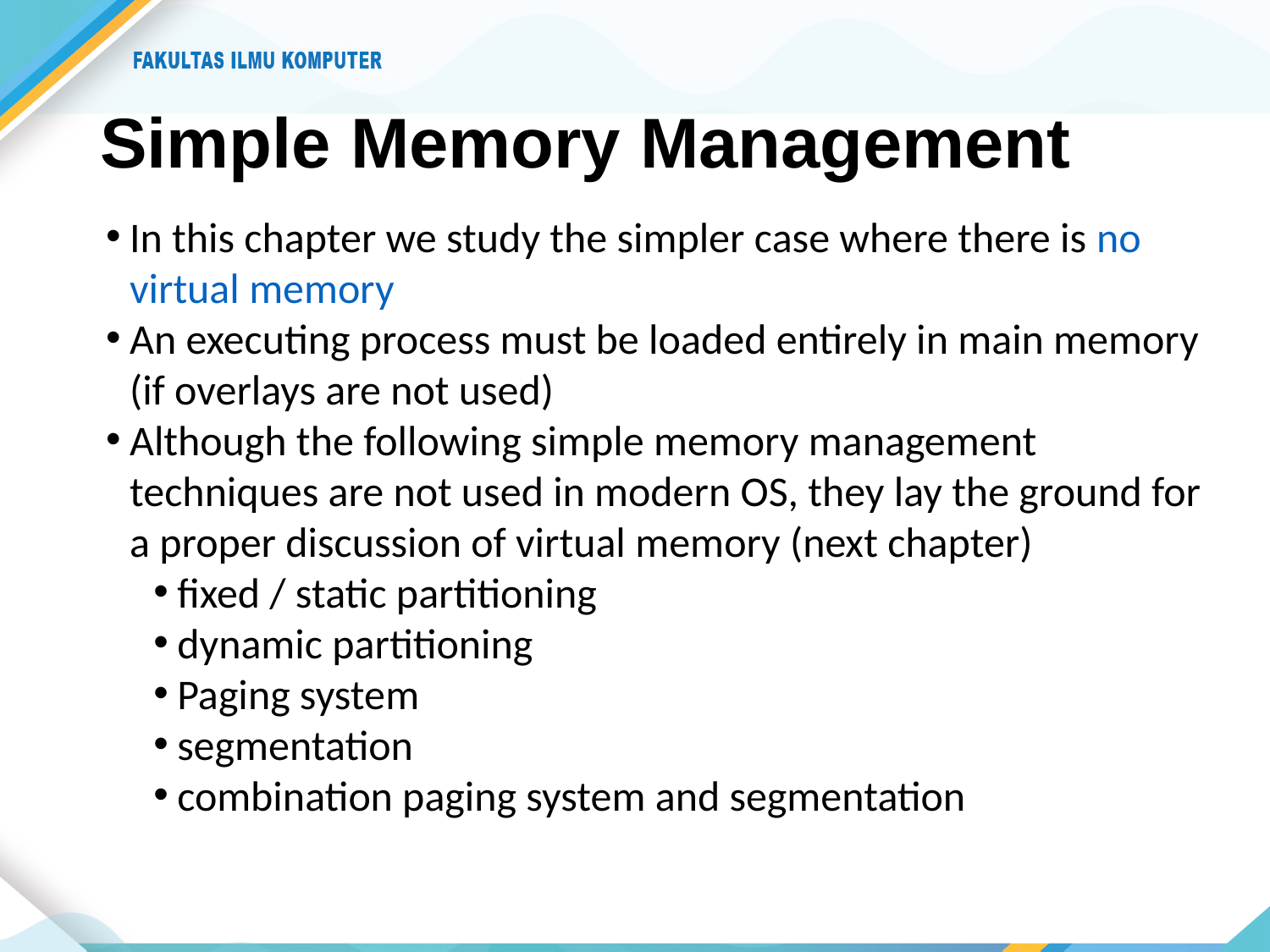

# Simple Memory Management
In this chapter we study the simpler case where there is no virtual memory
An executing process must be loaded entirely in main memory (if overlays are not used)
Although the following simple memory management techniques are not used in modern OS, they lay the ground for a proper discussion of virtual memory (next chapter)
fixed / static partitioning
dynamic partitioning
Paging system
segmentation
combination paging system and segmentation